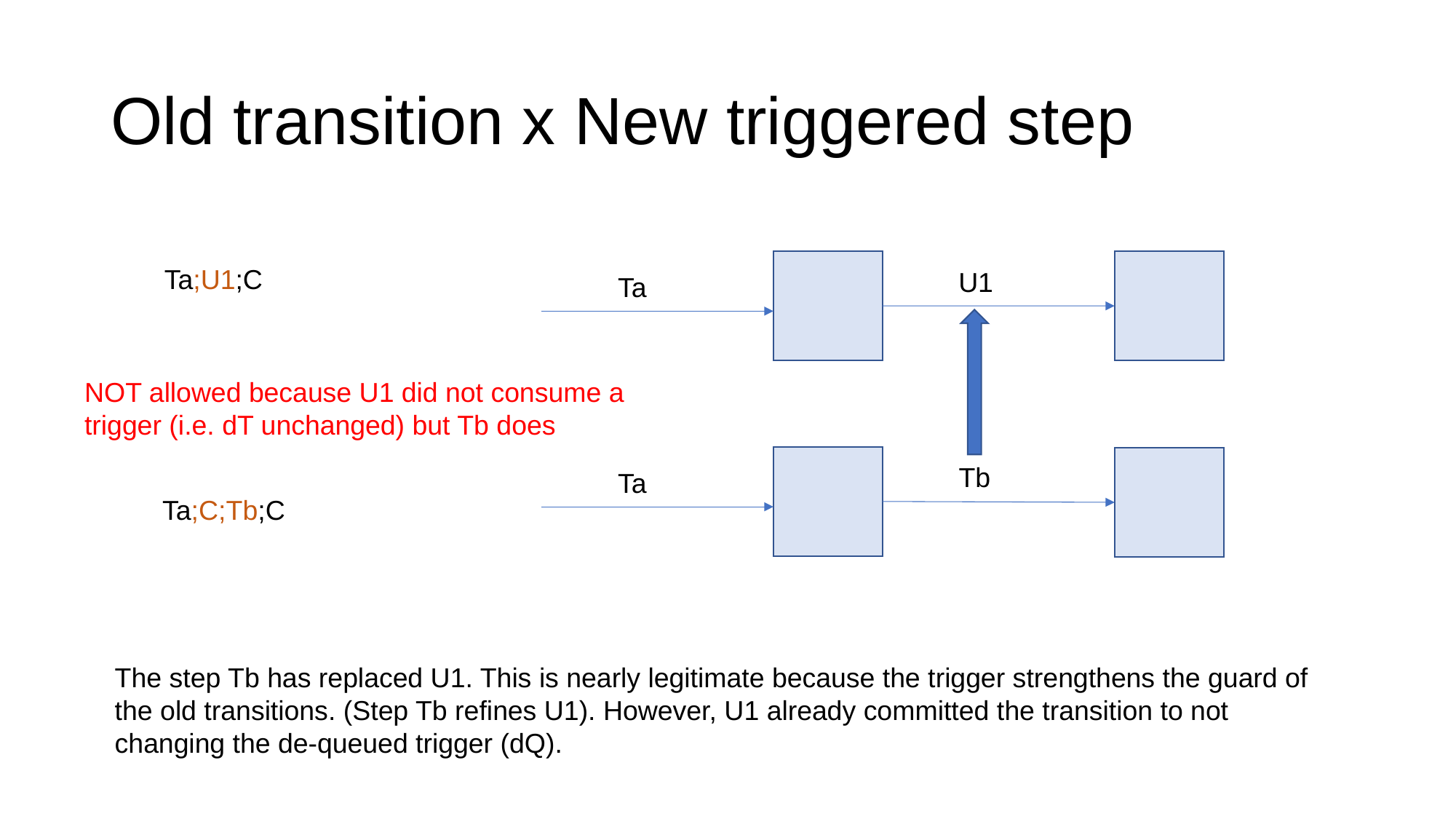

# Old transition x New triggered step

Ta;U1;C
U1
Ta

NOT allowed because U1 did not consume a trigger (i.e. dT unchanged) but Tb does

Tb
Ta
Ta;C;Tb;C
The step Tb has replaced U1. This is nearly legitimate because the trigger strengthens the guard of the old transitions. (Step Tb refines U1). However, U1 already committed the transition to not changing the de-queued trigger (dQ).